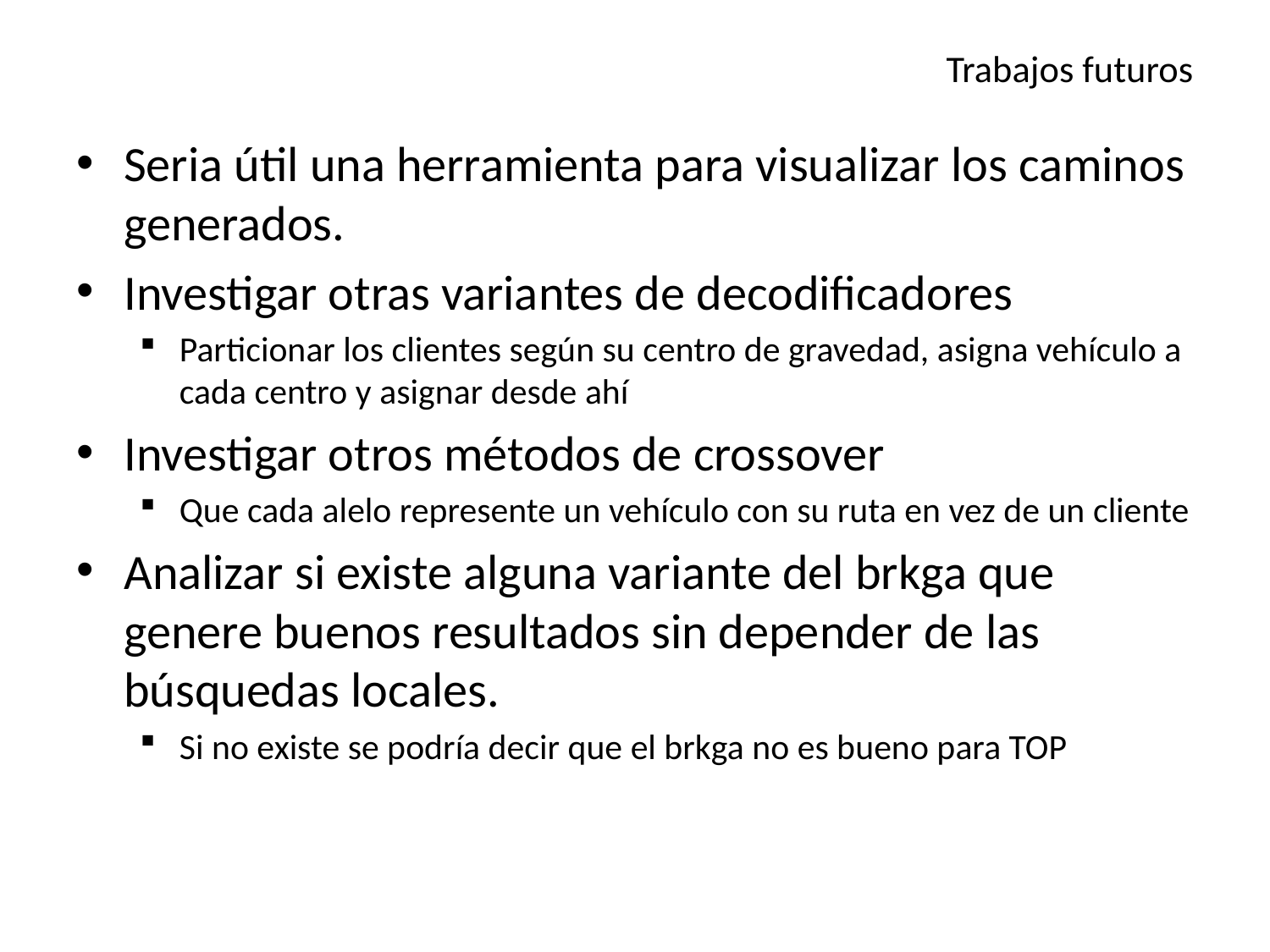

# Trabajos futuros
Seria útil una herramienta para visualizar los caminos generados.
Investigar otras variantes de decodificadores
Particionar los clientes según su centro de gravedad, asigna vehículo a cada centro y asignar desde ahí
Investigar otros métodos de crossover
Que cada alelo represente un vehículo con su ruta en vez de un cliente
Analizar si existe alguna variante del brkga que genere buenos resultados sin depender de las búsquedas locales.
Si no existe se podría decir que el brkga no es bueno para TOP